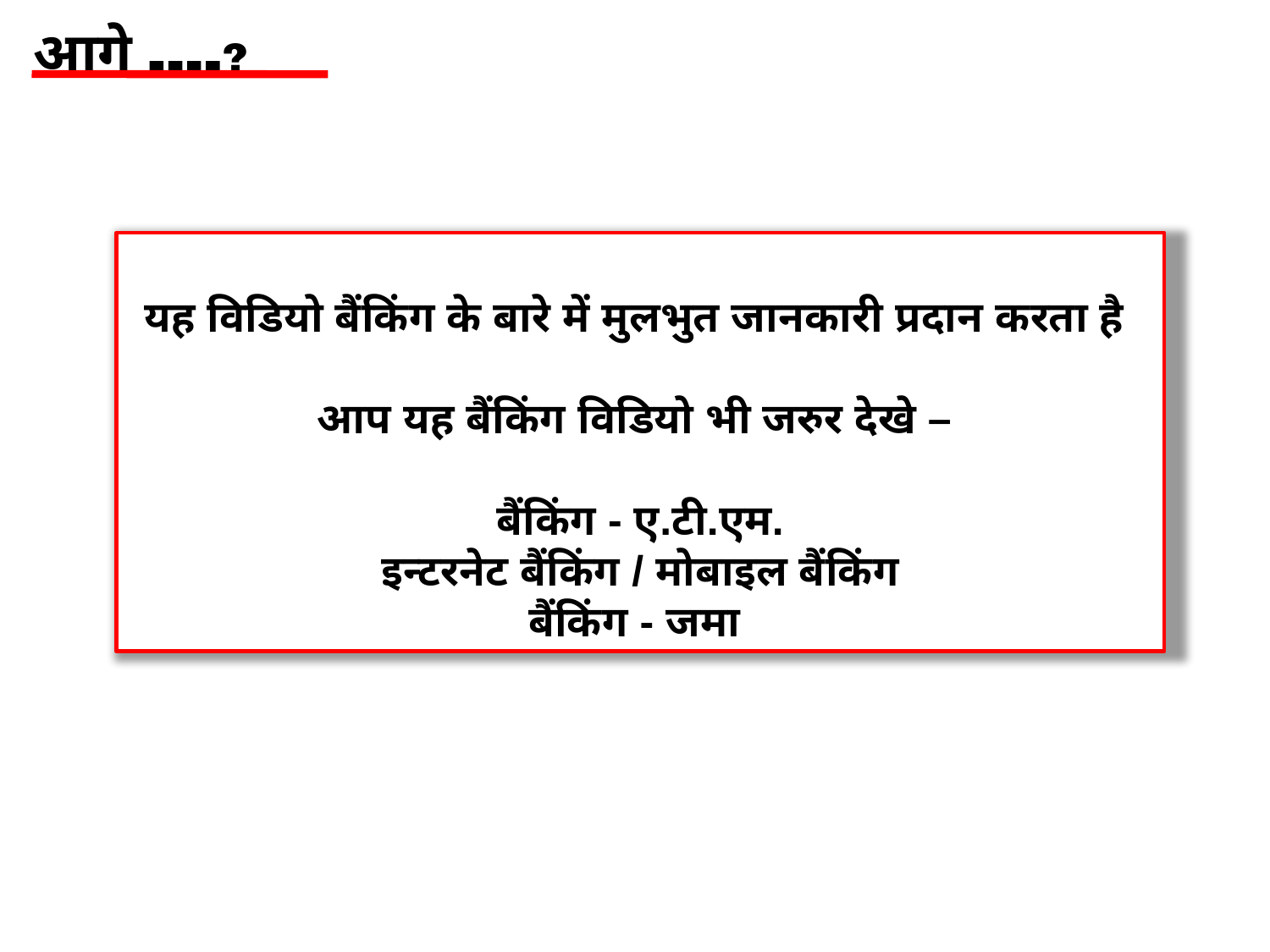

आगे ....?

यह विडियो बैंकिंग के बारे में मुलभुत जानकारी प्रदान करता है

आप यह बैंकिंग विडियो भी जरुर देखे –

बैंकिंग - ए.टी.एम.
इन्टरनेट बैंकिंग / मोबाइल बैंकिंग
बैंकिंग - जमा